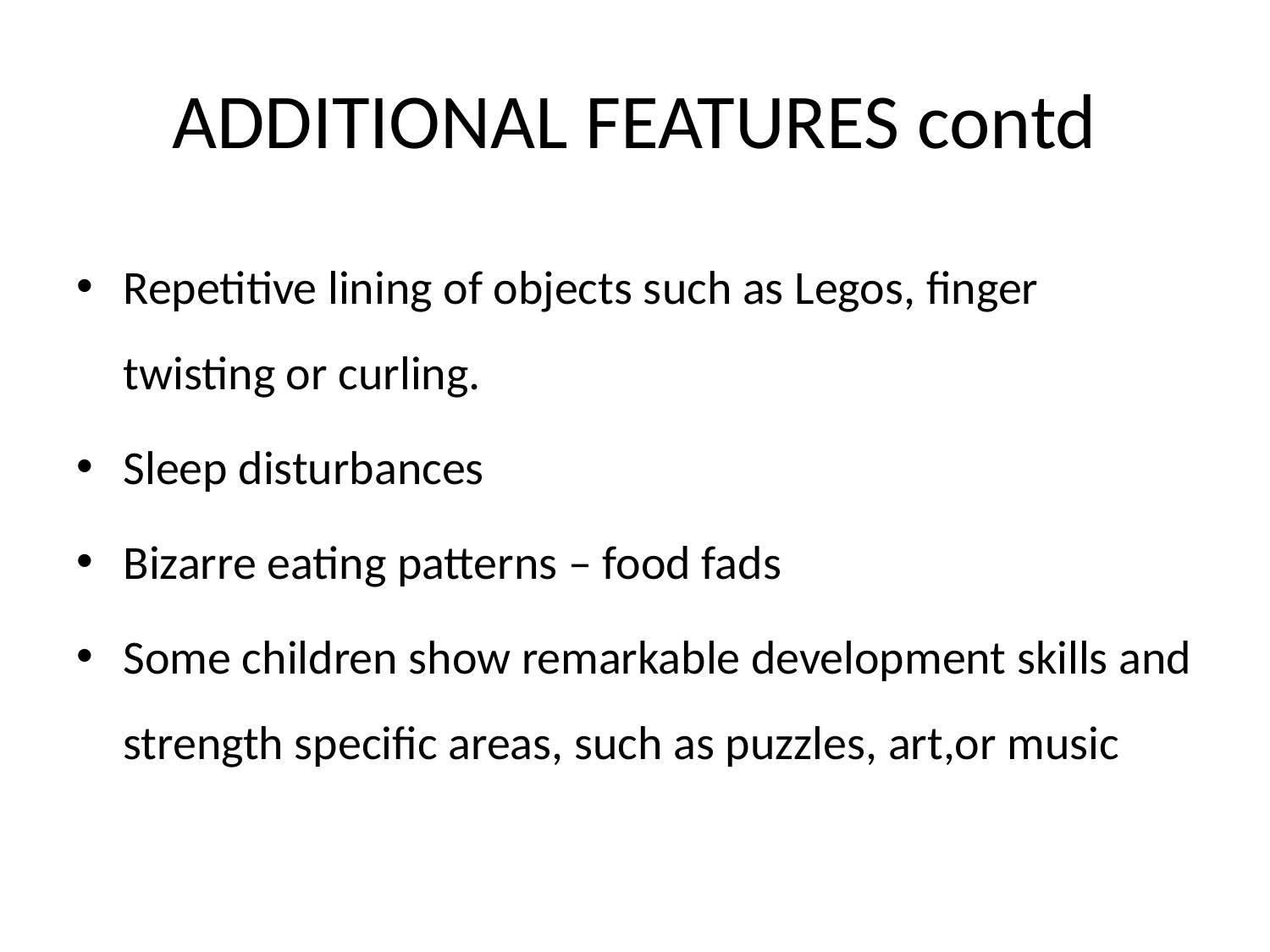

# ADDITIONAL FEATURES contd
Repetitive lining of objects such as Legos, finger twisting or curling.
Sleep disturbances
Bizarre eating patterns – food fads
Some children show remarkable development skills and strength specific areas, such as puzzles, art,or music